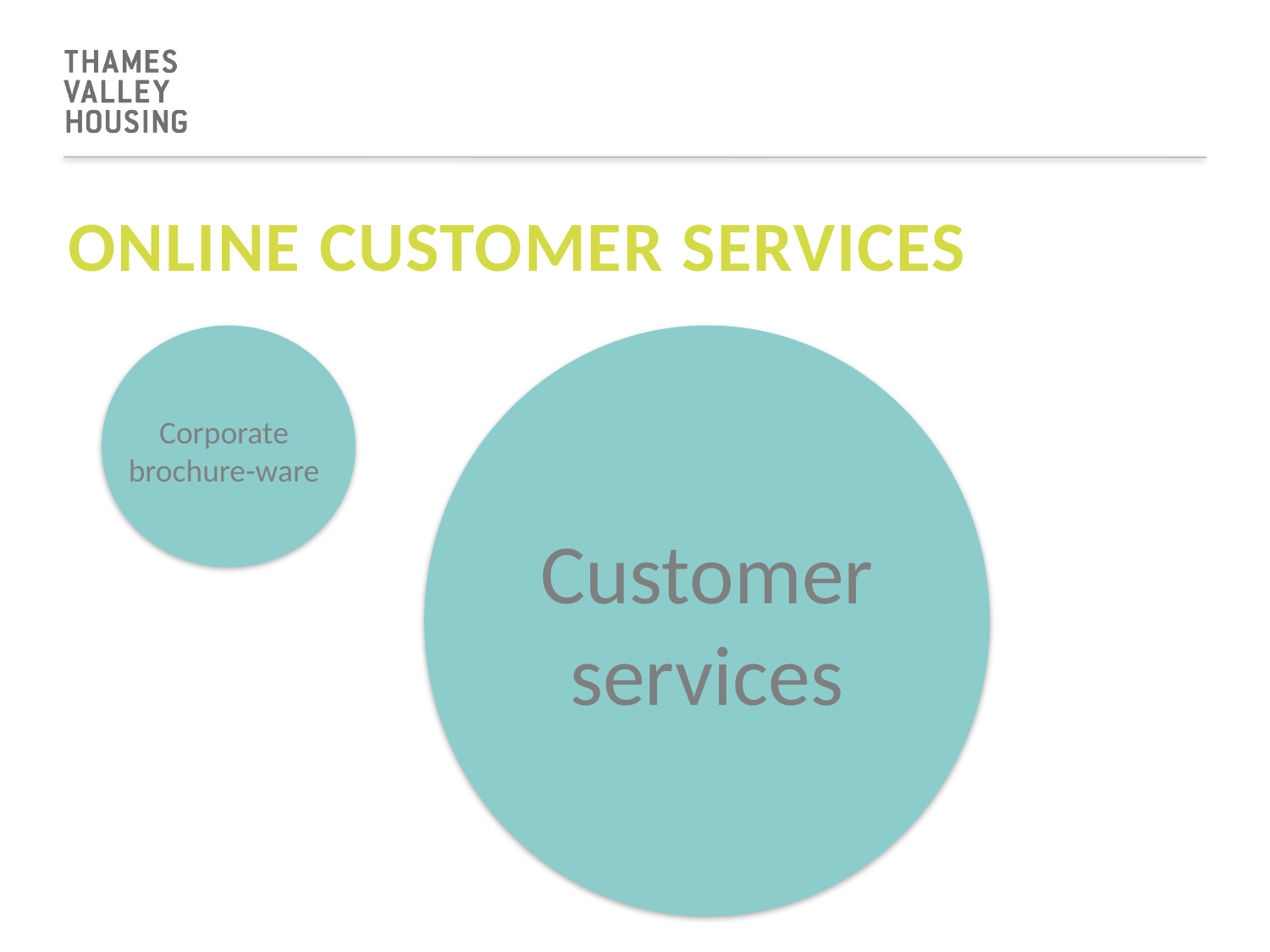

# Online customer services

Customer services
Corporate brochure-ware